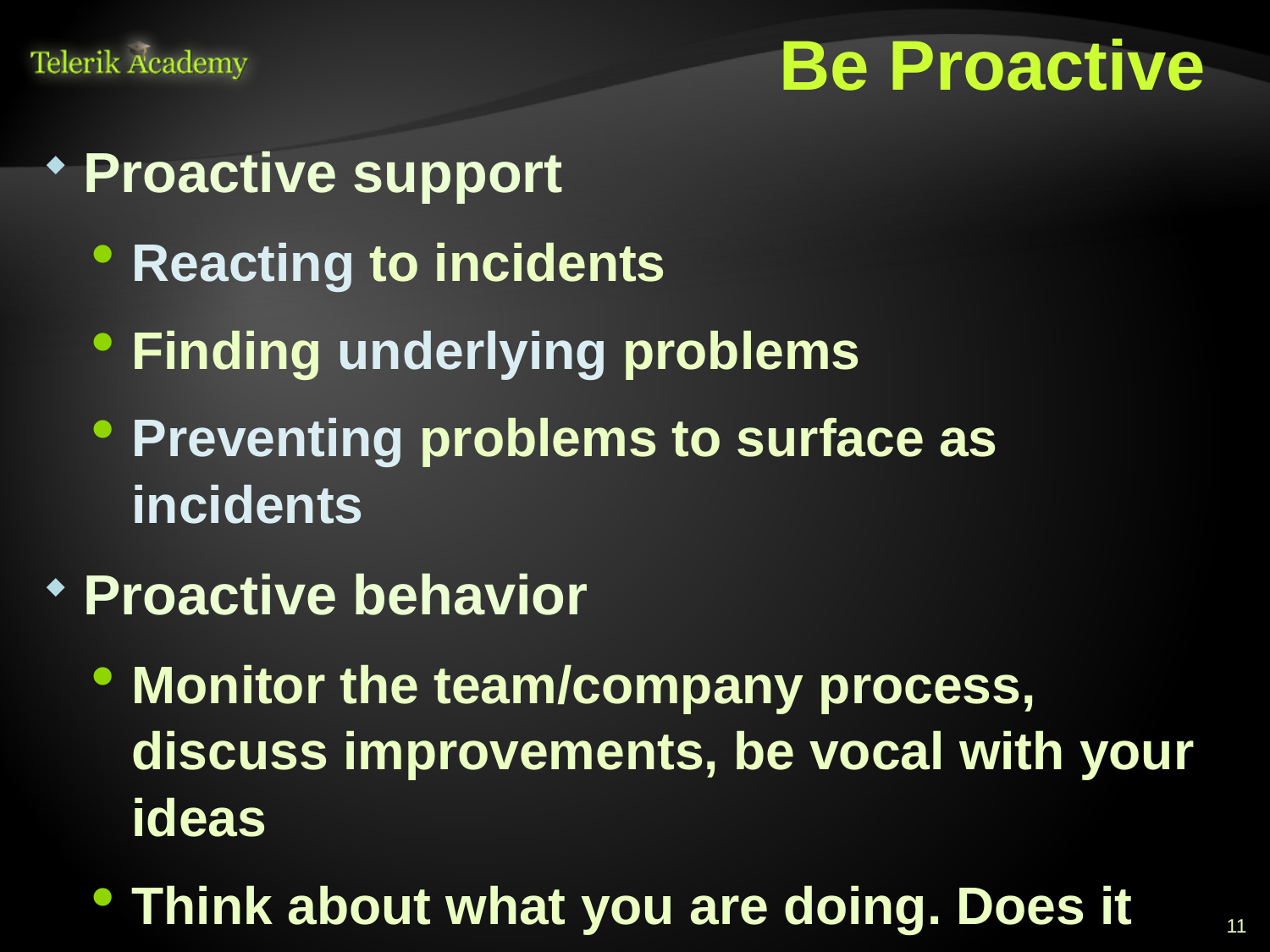

# Be Proactive
Proactive support
Reacting to incidents
Finding underlying problems
Preventing problems to surface as incidents
Proactive behavior
Monitor the team/company process, discuss improvements, be vocal with your ideas
Think about what you are doing. Does it make sense? Can it be done better?
11